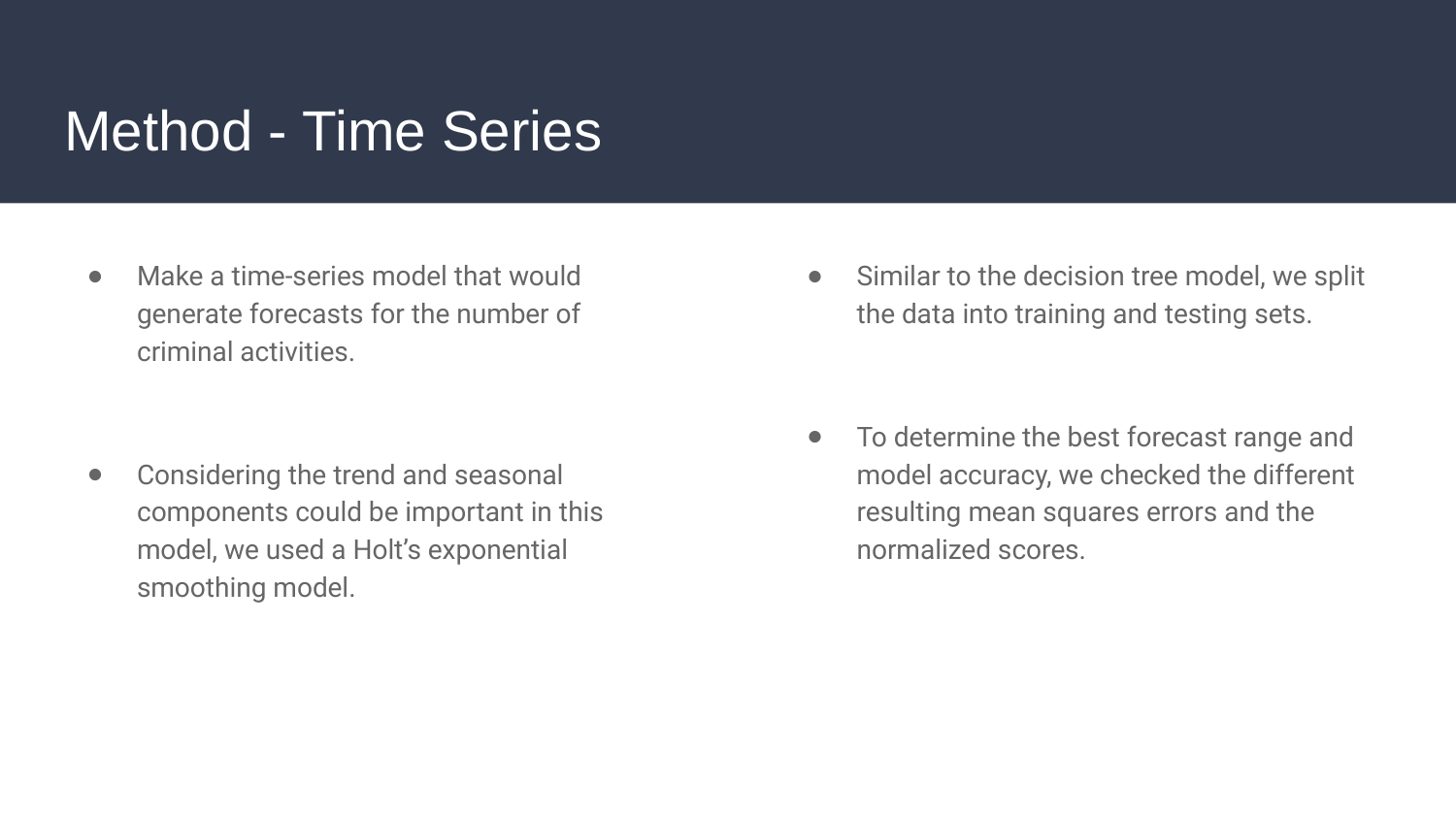

# Method - Time Series
Make a time-series model that would generate forecasts for the number of criminal activities.

Considering the trend and seasonal components could be important in this model, we used a Holt’s exponential smoothing model.

Similar to the decision tree model, we split the data into training and testing sets.

To determine the best forecast range and model accuracy, we checked the different resulting mean squares errors and the normalized scores.